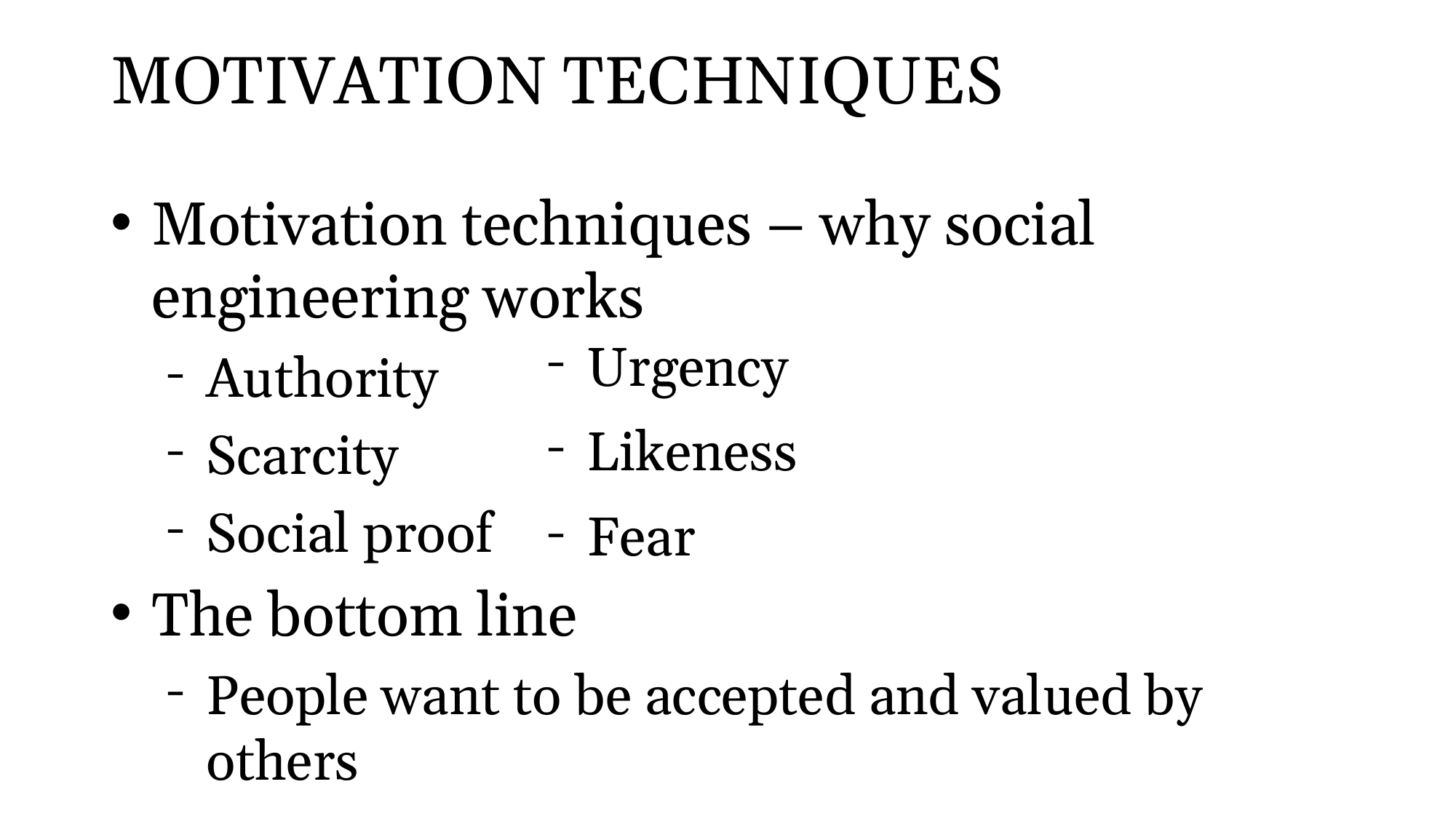

# MOTIVATION TECHNIQUES
Motivation techniques – why social engineering works
Authority
Scarcity
Social proof
The bottom line
People want to be accepted and valued by others
Urgency
Likeness
Fear